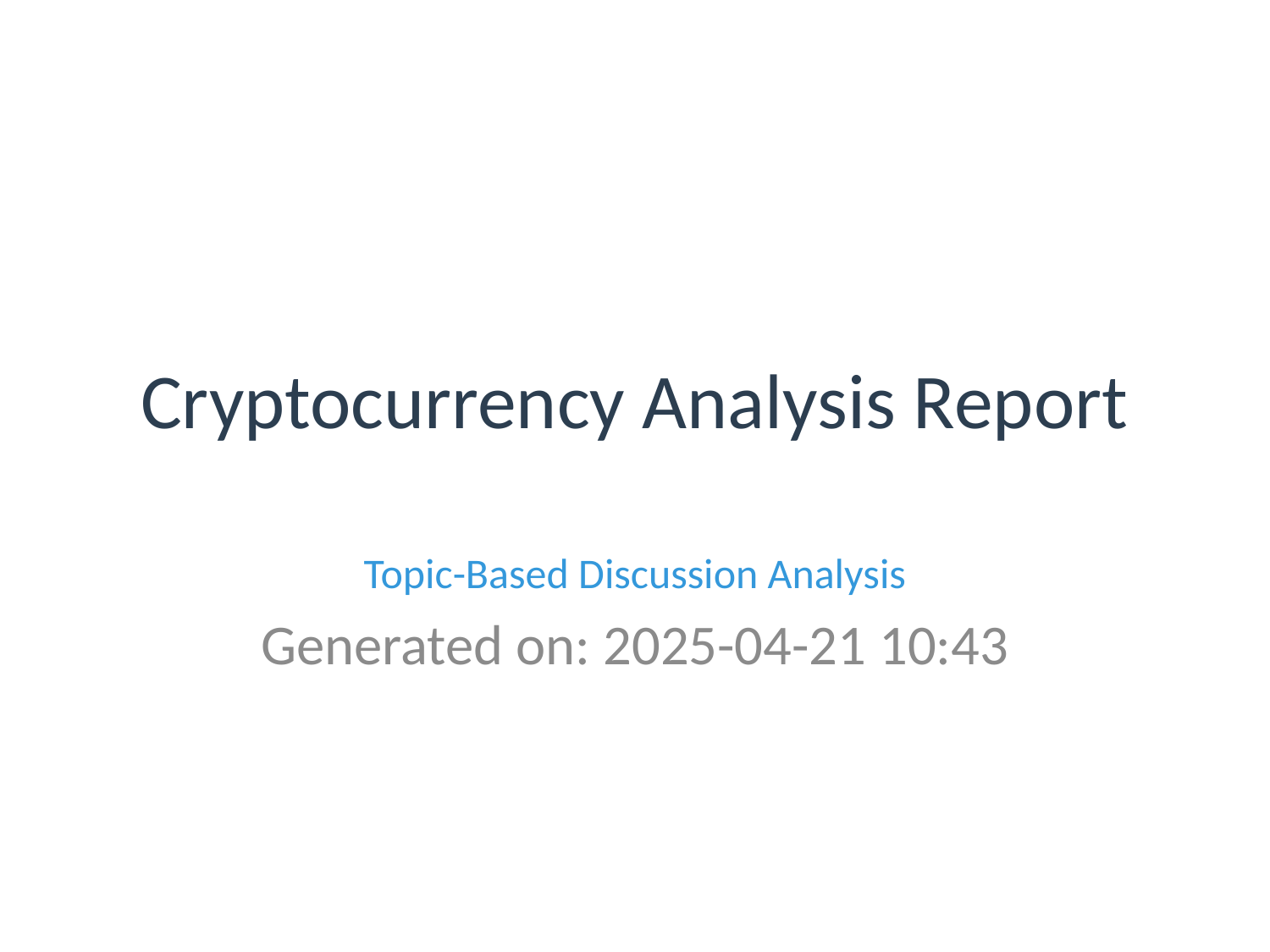

# Cryptocurrency Analysis Report
Topic-Based Discussion Analysis
Generated on: 2025-04-21 10:43